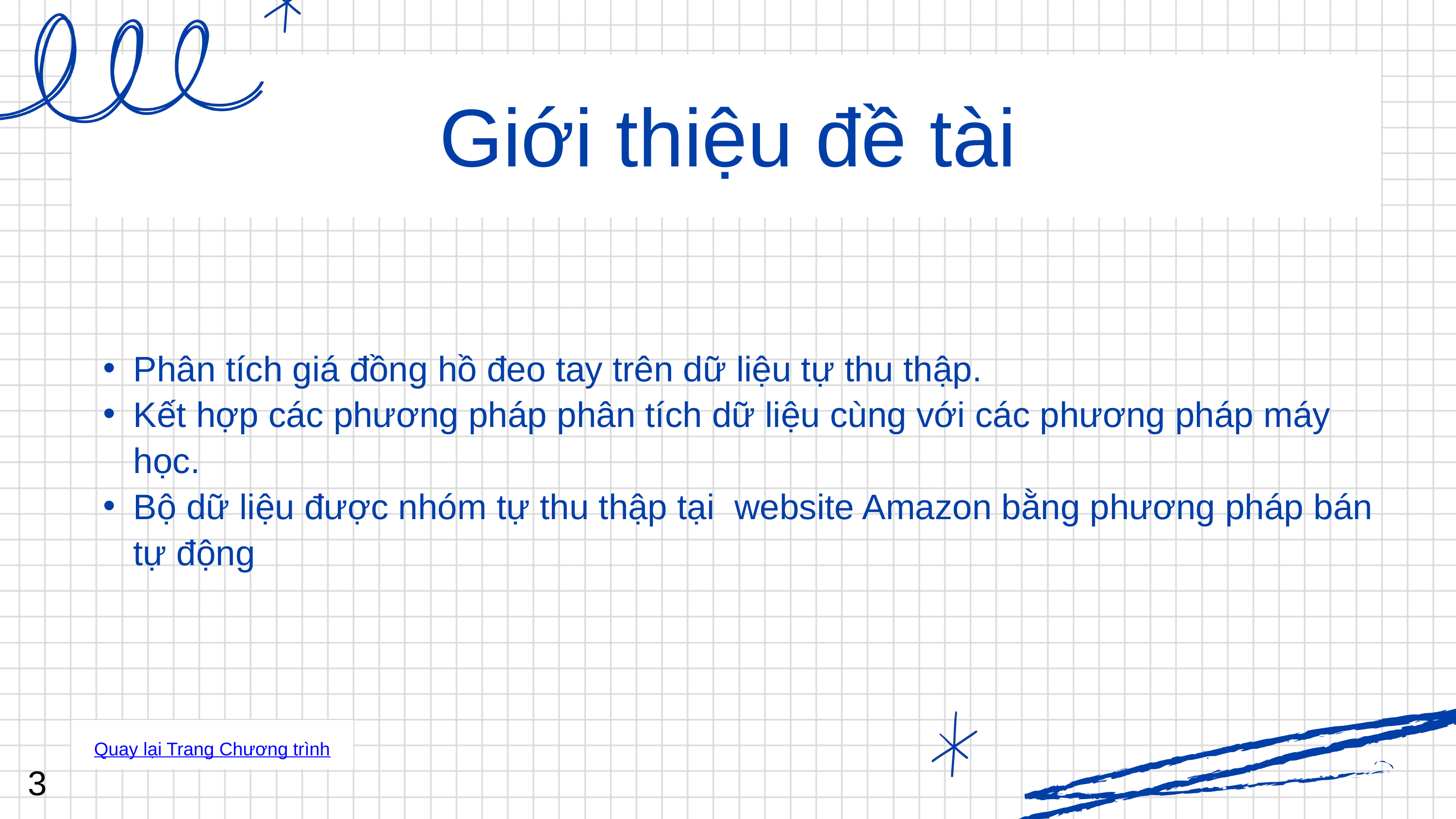

Giới thiệu đề tài
Phân tích giá đồng hồ đeo tay trên dữ liệu tự thu thập.
Kết hợp các phương pháp phân tích dữ liệu cùng với các phương pháp máy học.
Bộ dữ liệu được nhóm tự thu thập tại  website Amazon bằng phương pháp bán tự động

Quay lại Trang Chương trình
3